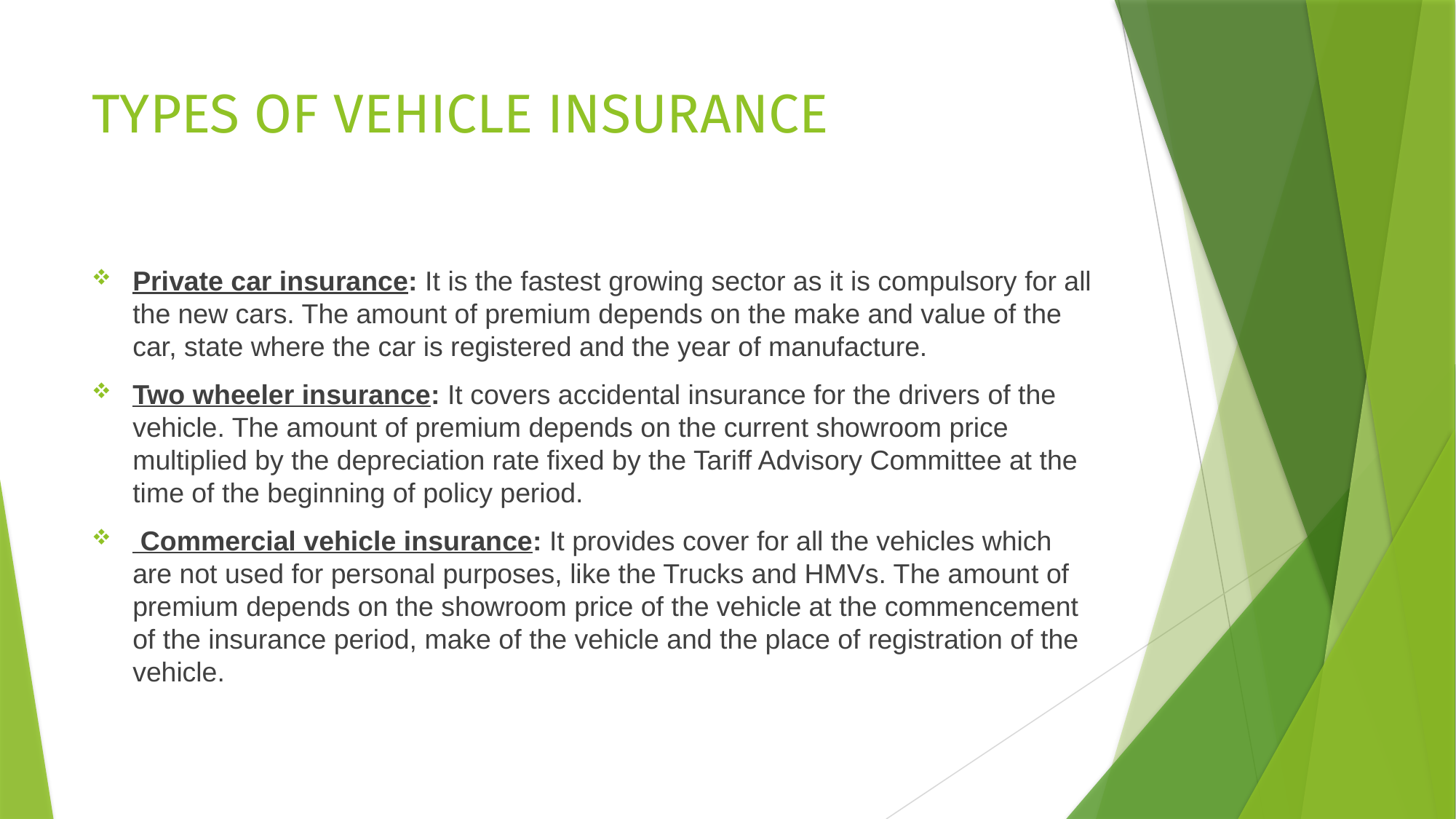

# TYPES OF VEHICLE INSURANCE
Private car insurance: It is the fastest growing sector as it is compulsory for all the new cars. The amount of premium depends on the make and value of the car, state where the car is registered and the year of manufacture.
Two wheeler insurance: It covers accidental insurance for the drivers of the vehicle. The amount of premium depends on the current showroom price multiplied by the depreciation rate fixed by the Tariff Advisory Committee at the time of the beginning of policy period.
 Commercial vehicle insurance: It provides cover for all the vehicles which are not used for personal purposes, like the Trucks and HMVs. The amount of premium depends on the showroom price of the vehicle at the commencement of the insurance period, make of the vehicle and the place of registration of the vehicle.